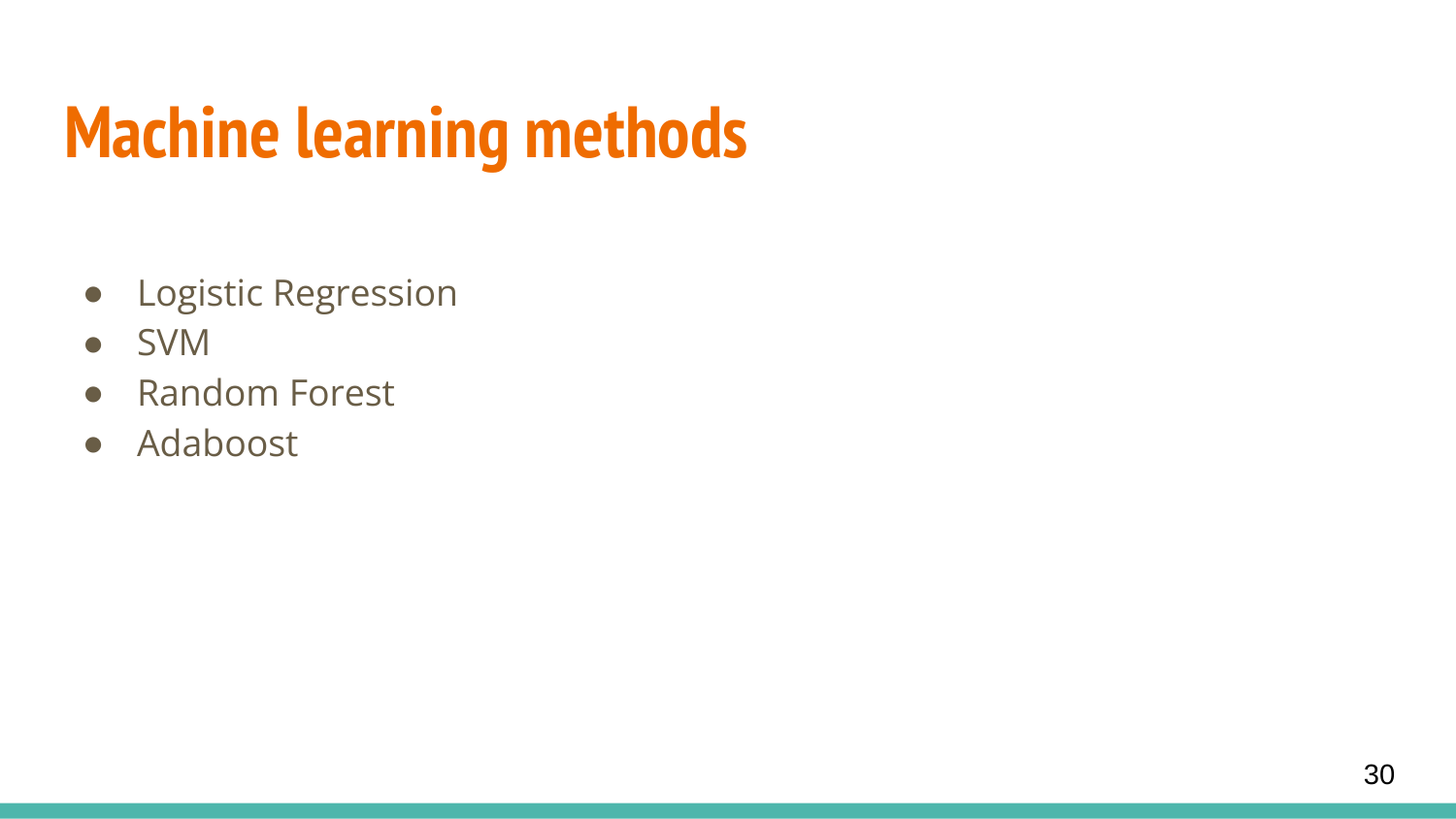

# Machine learning methods
Logistic Regression
SVM
Random Forest
Adaboost
30